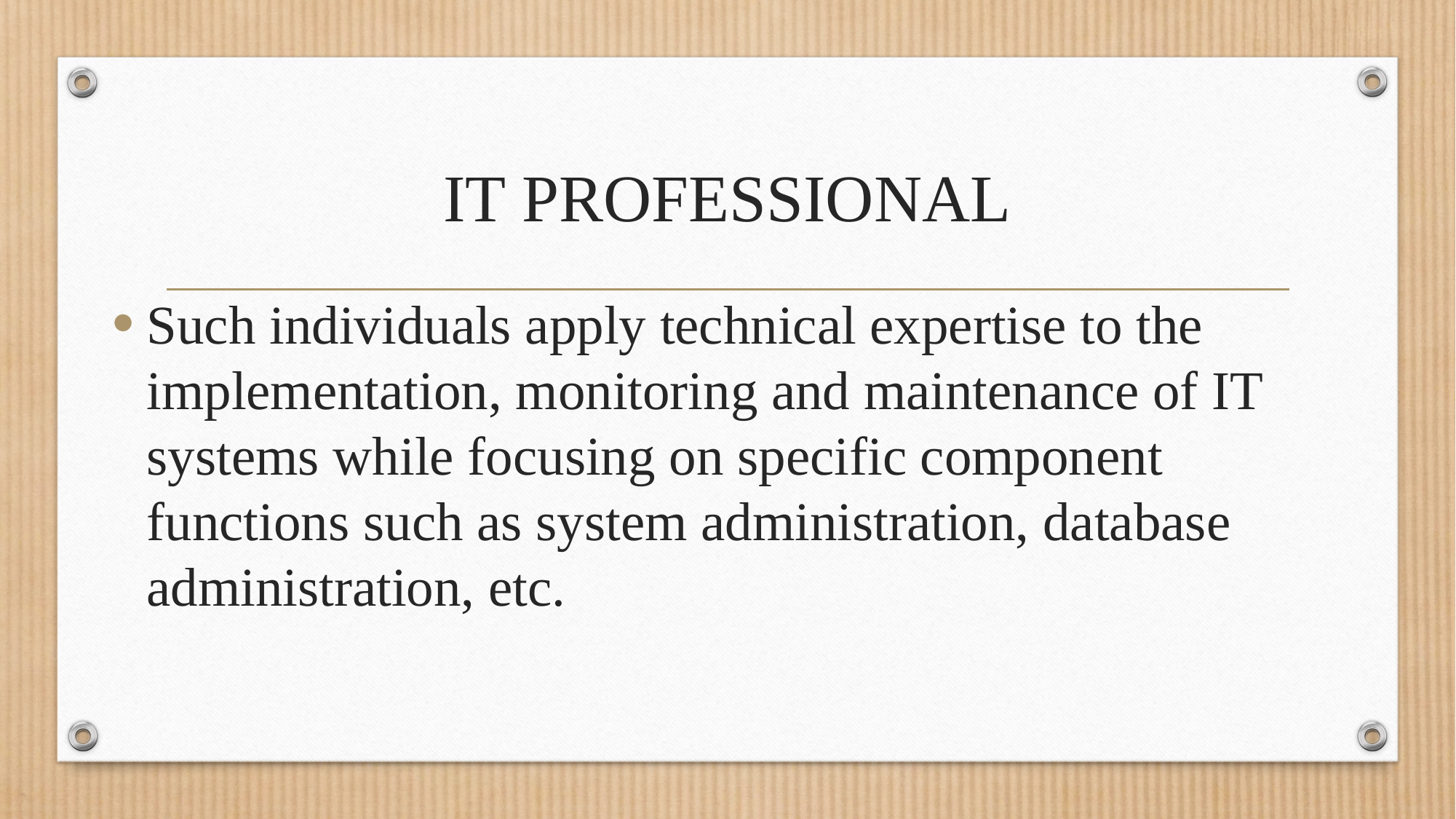

# IT PROFESSIONAL
Such individuals apply technical expertise to the implementation, monitoring and maintenance of IT systems while focusing on specific component functions such as system administration, database administration, etc.